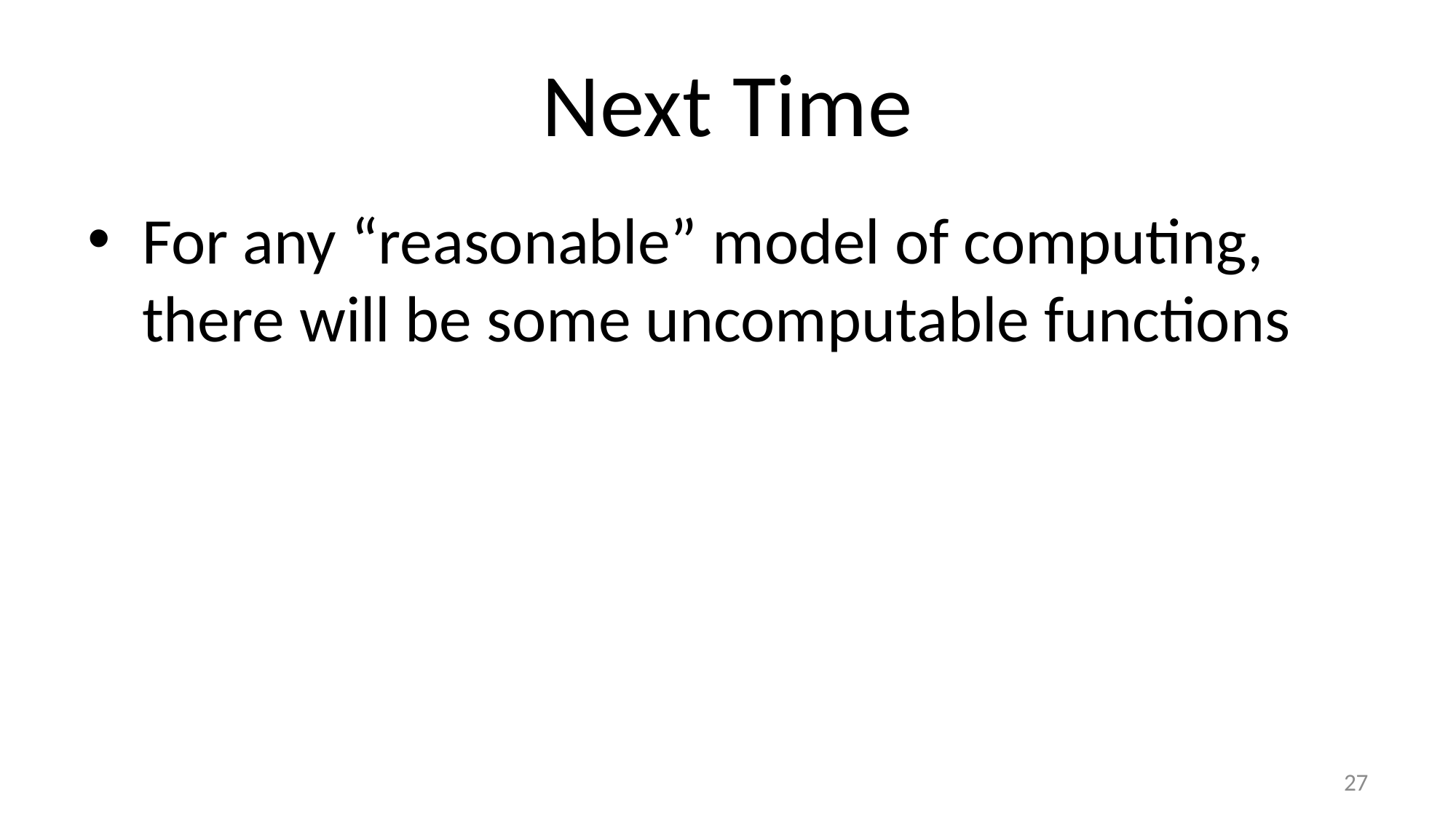

# Next Time
For any “reasonable” model of computing, there will be some uncomputable functions
27